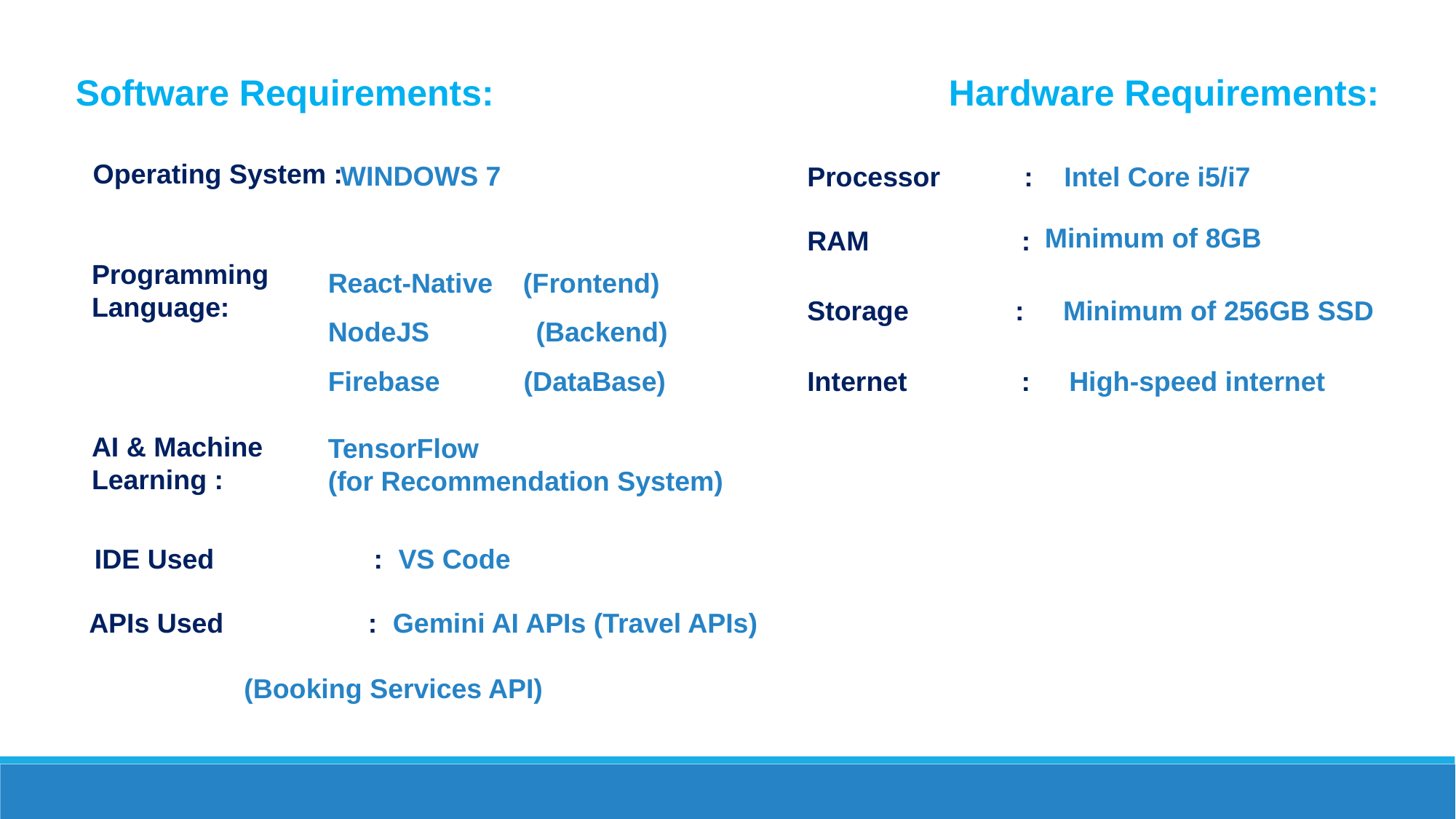

Software Requirements: 			            	Hardware Requirements:
Operating System :
WINDOWS 7
Processor           :    Intel Core i5/i7
Minimum of 8GB
RAM                    :
React-Native    (Frontend)
NodeJS              (Backend)
Firebase           (DataBase)
Programming
Language:
Storage              :     Minimum of 256GB SSD
Internet               :     High-speed internet
AI & Machine
Learning :
TensorFlow
(for Recommendation System)
IDE Used   	        :  VS Code
APIs Used   	        :  Gemini AI APIs (Travel APIs)
							      (Booking Services API)